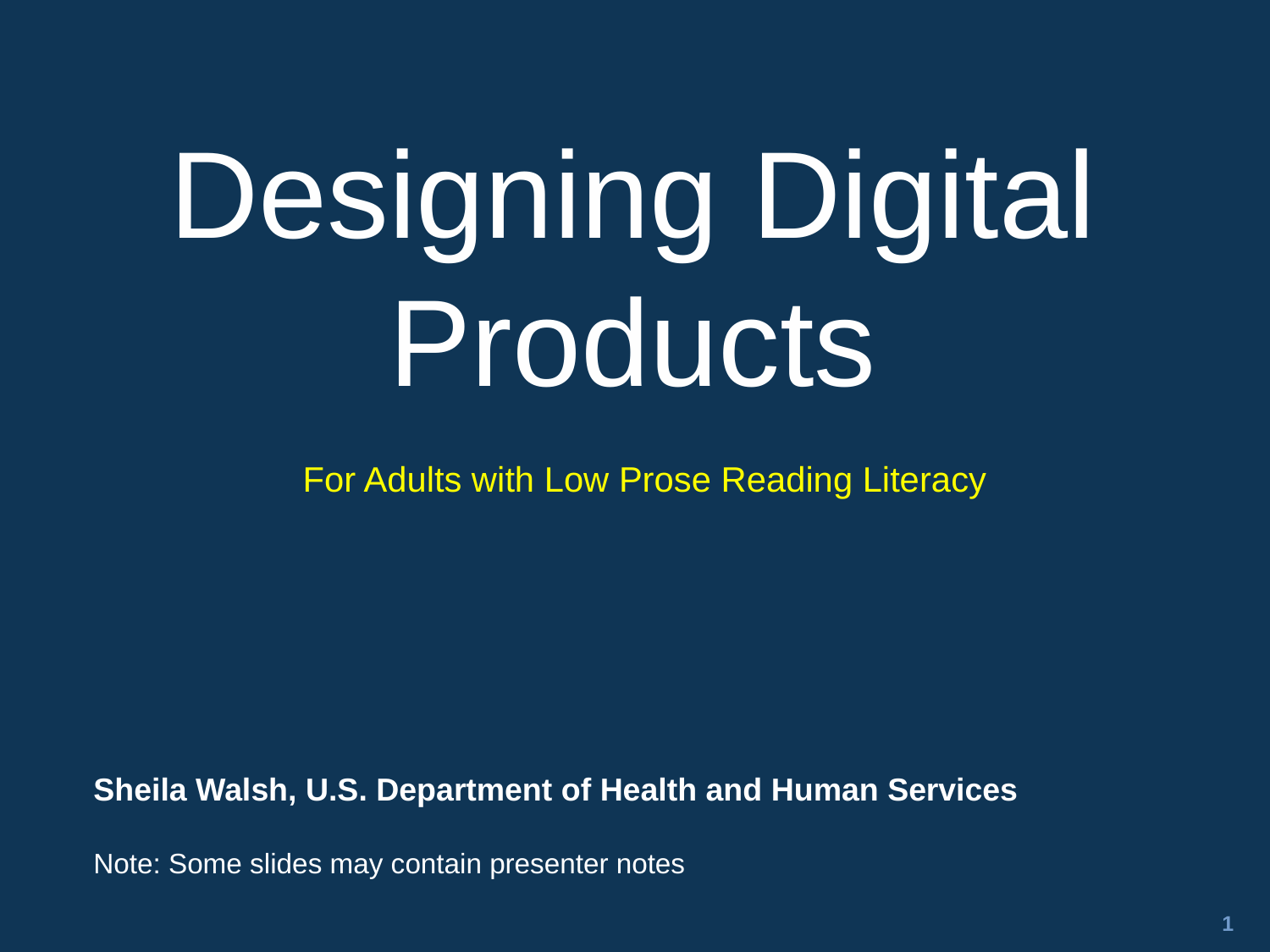

# Designing Digital Products
For Adults with Low Prose Reading Literacy
Sheila Walsh, U.S. Department of Health and Human Services

Note: Some slides may contain presenter notes
1